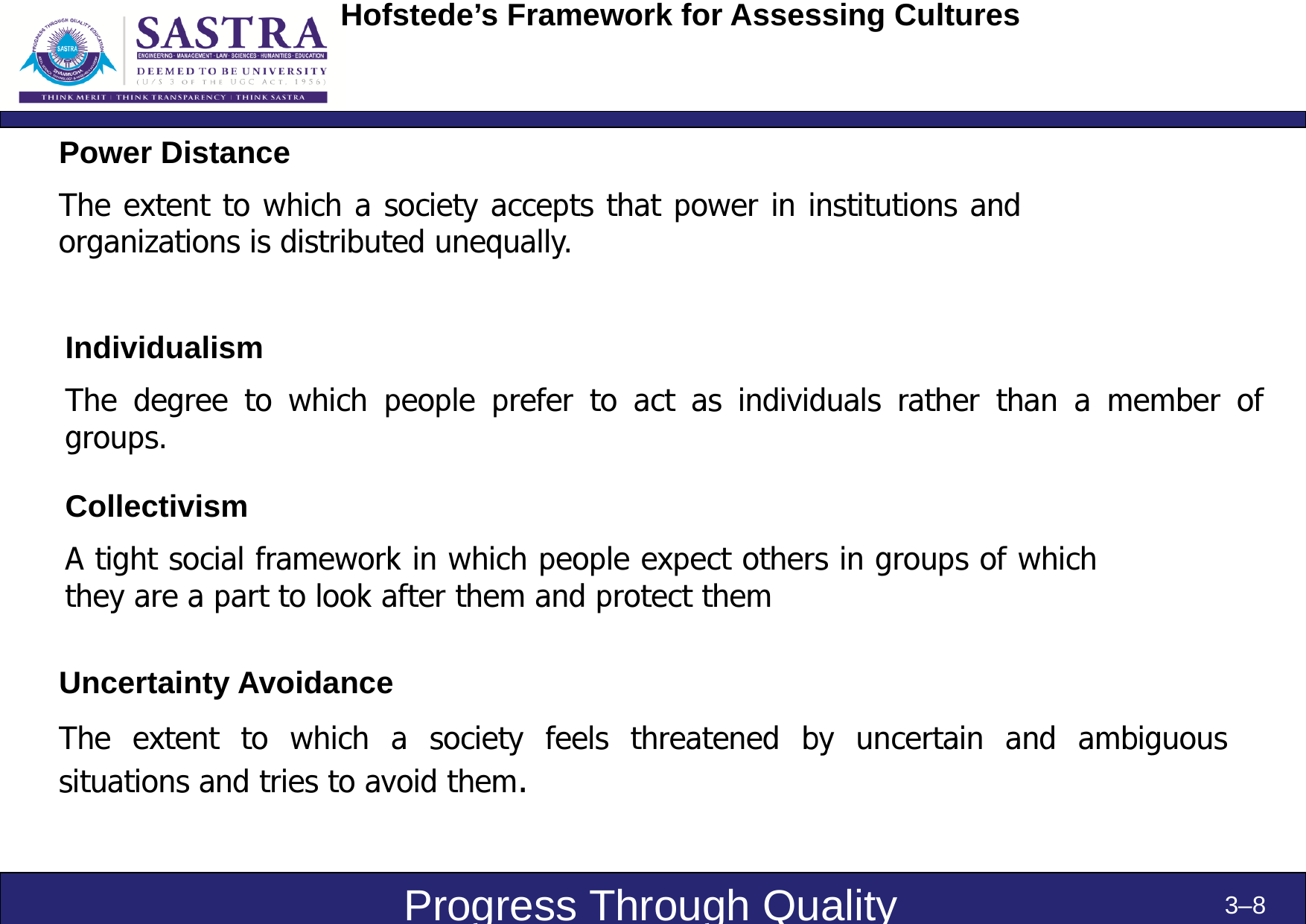

# Hofstede’s Framework for Assessing Cultures
Power Distance
The extent to which a society accepts that power in institutions and organizations is distributed unequally.
Individualism
The degree to which people prefer to act as individuals rather than a member of groups.
Collectivism
A tight social framework in which people expect others in groups of which they are a part to look after them and protect them
Uncertainty Avoidance
The extent to which a society feels threatened by uncertain and ambiguous situations and tries to avoid them.
3–8